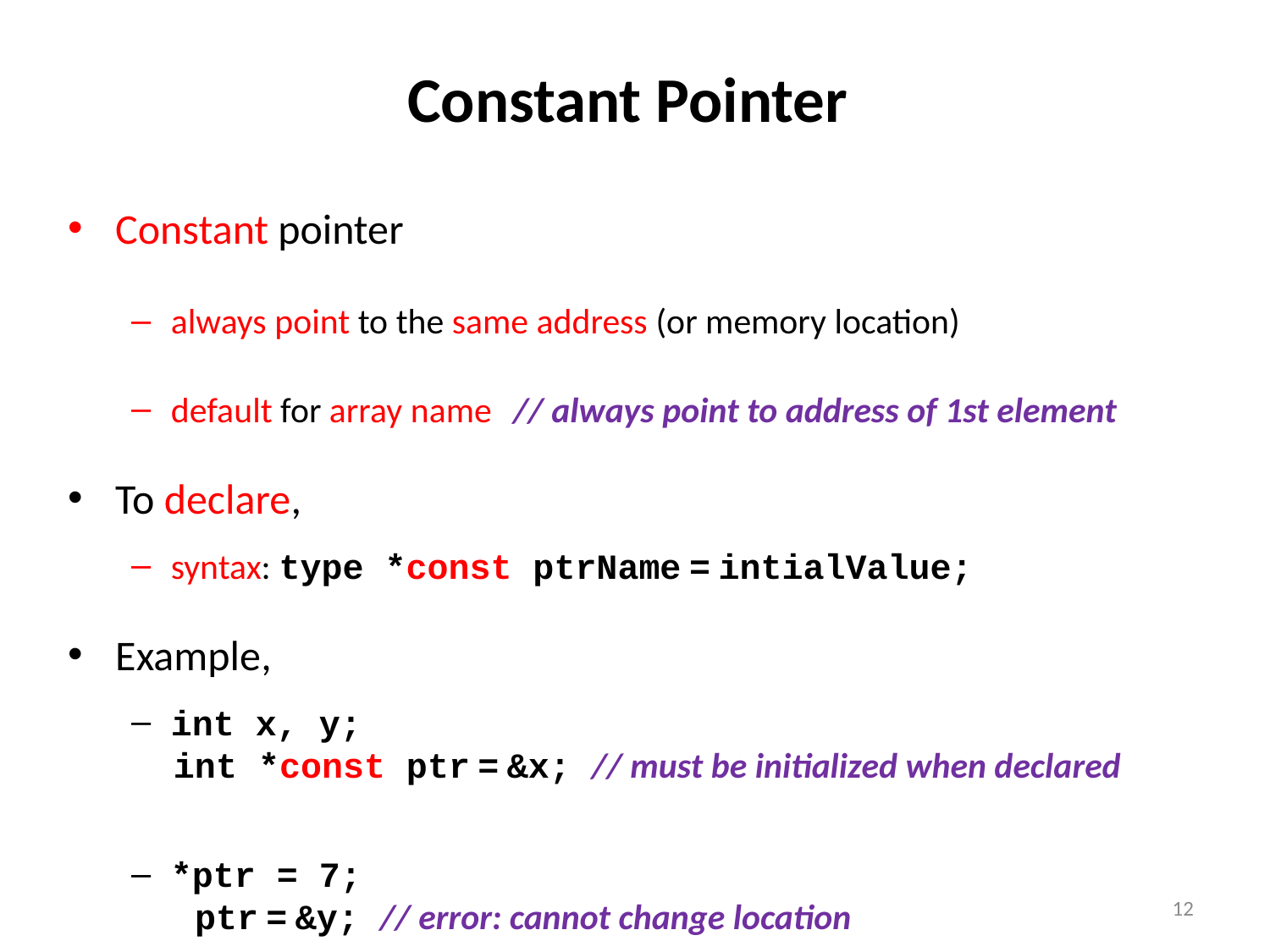

# Constant Pointer
Constant pointer

always point to the same address (or memory location)

default for array name // always point to address of 1st element

To declare,

syntax: type *const ptrName = intialValue;

Example,

int x, y;
  int *const ptr = &x; // must be initialized when declared

*ptr = 7;
   ptr = &y; // error: cannot change location
12